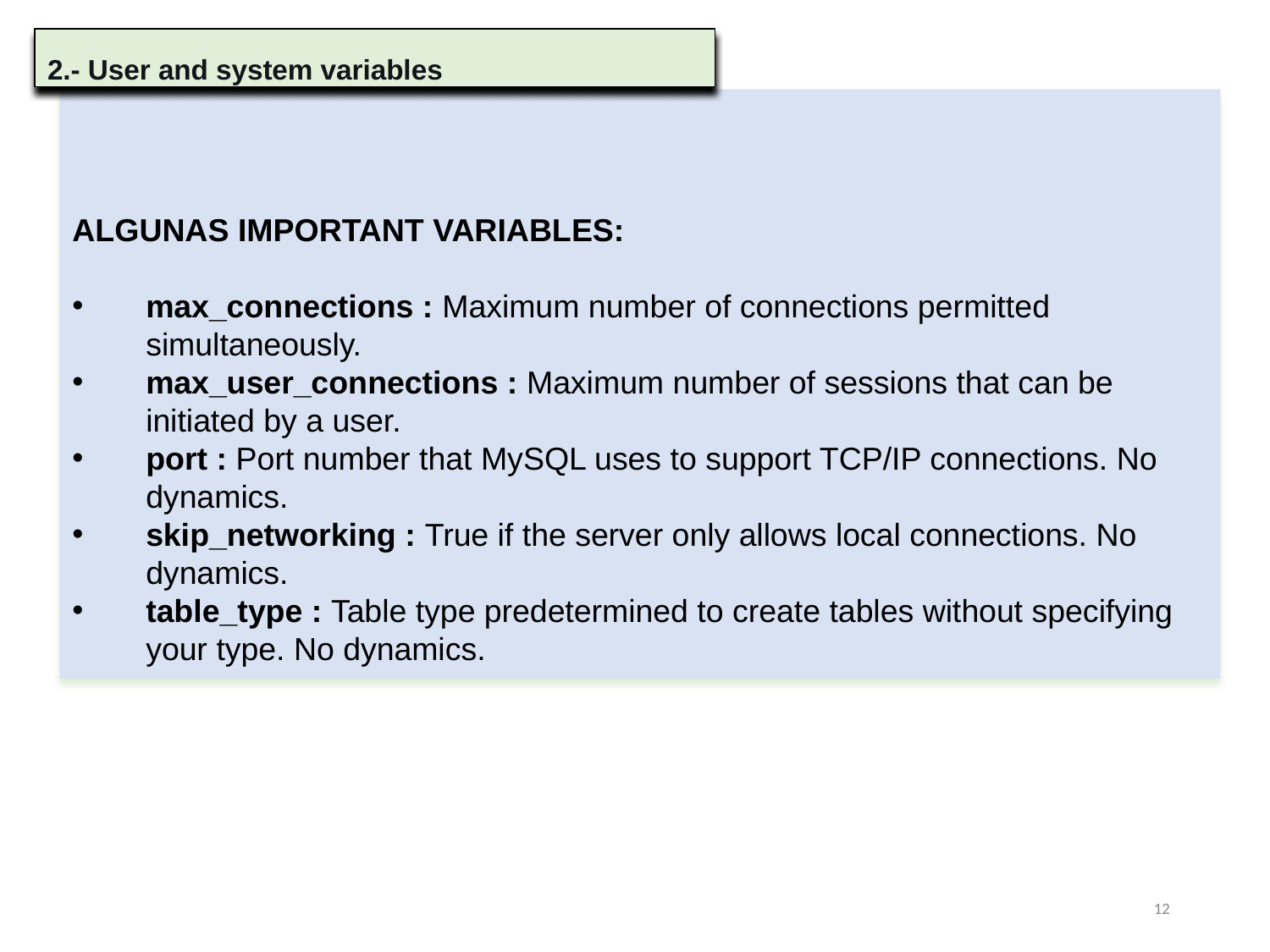

2.- User and system variables

ALGUNAS IMPORTANT VARIABLES:

max_connections : Maximum number of connections permitted simultaneously.
max_user_connections : Maximum number of sessions that can be initiated by a user.
port : Port number that MySQL uses to support TCP/IP connections. No dynamics.
skip_networking : True if the server only allows local connections. No dynamics.
table_type : Table type predetermined to create tables without specifying your type. No dynamics.
12